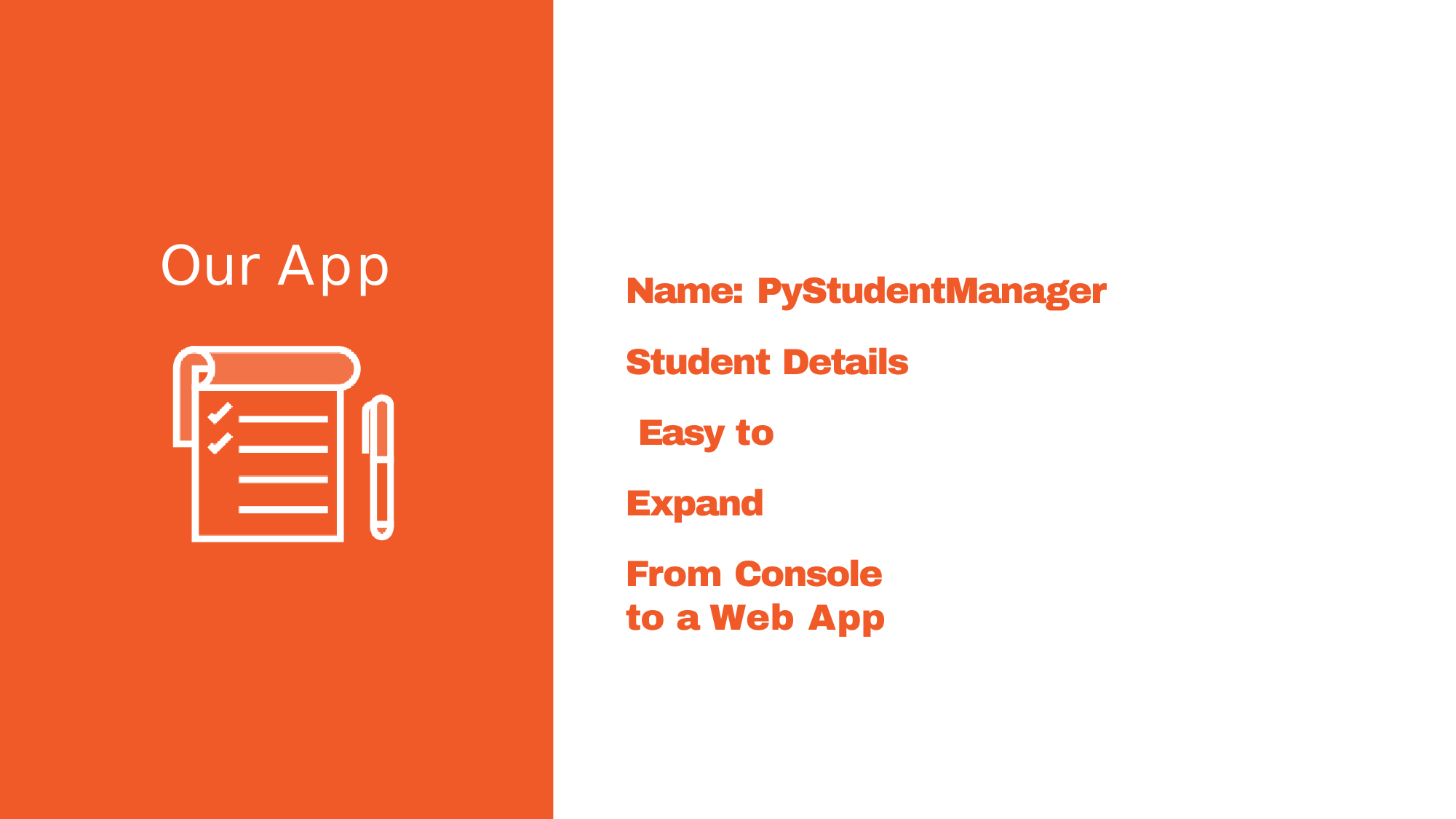

# Our App
Name: PyStudentManager
Student Details  Easy to Expand
From Console to a Web App